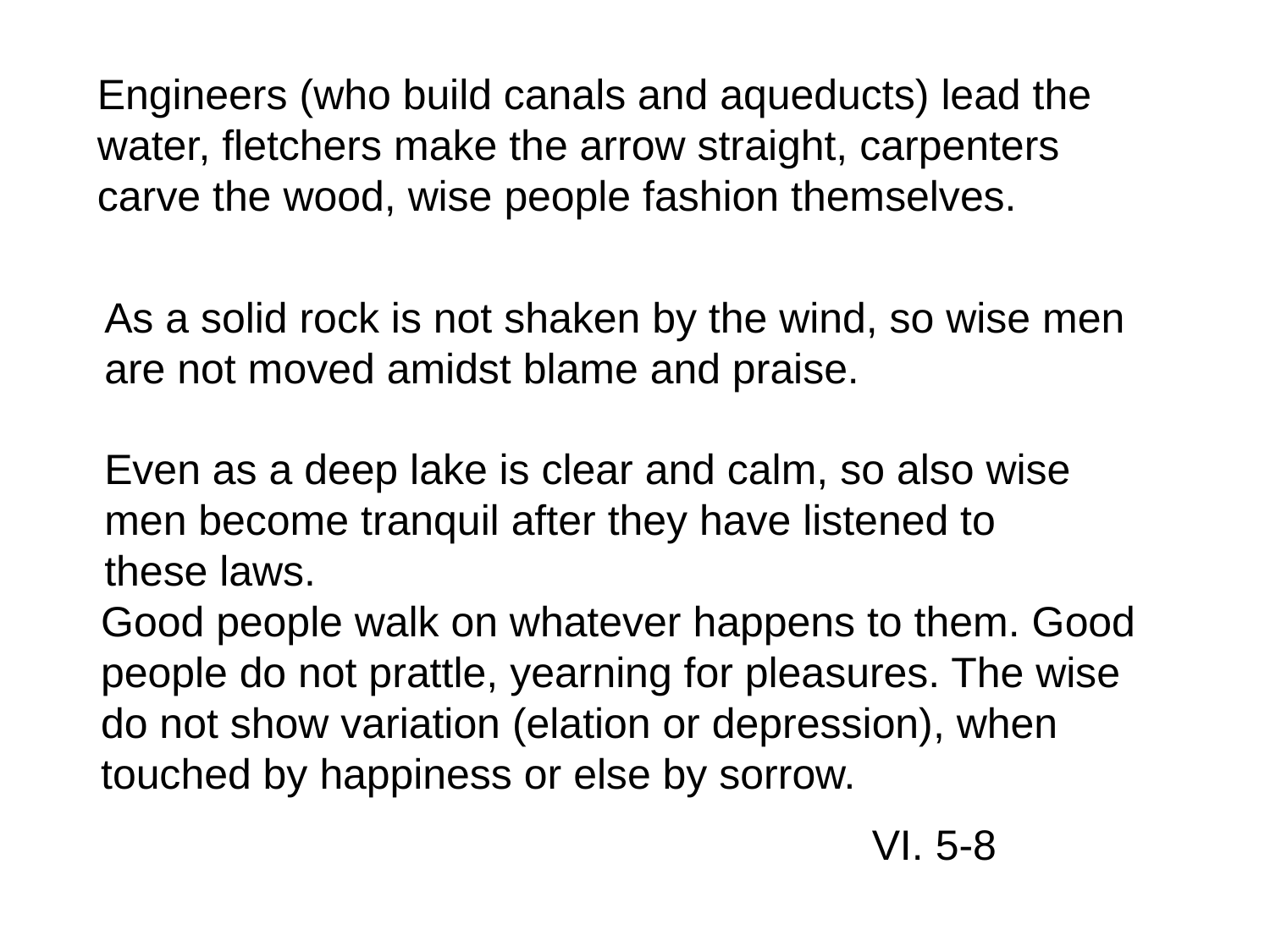

Engineers (who build canals and aqueducts) lead the water, fletchers make the arrow straight, carpenters carve the wood, wise people fashion themselves.
As a solid rock is not shaken by the wind, so wise men are not moved amidst blame and praise.
Even as a deep lake is clear and calm, so also wise men become tranquil after they have listened to these laws.
Good people walk on whatever happens to them. Good people do not prattle, yearning for pleasures. The wise do not show variation (elation or depression), when touched by happiness or else by sorrow.
VI. 5-8